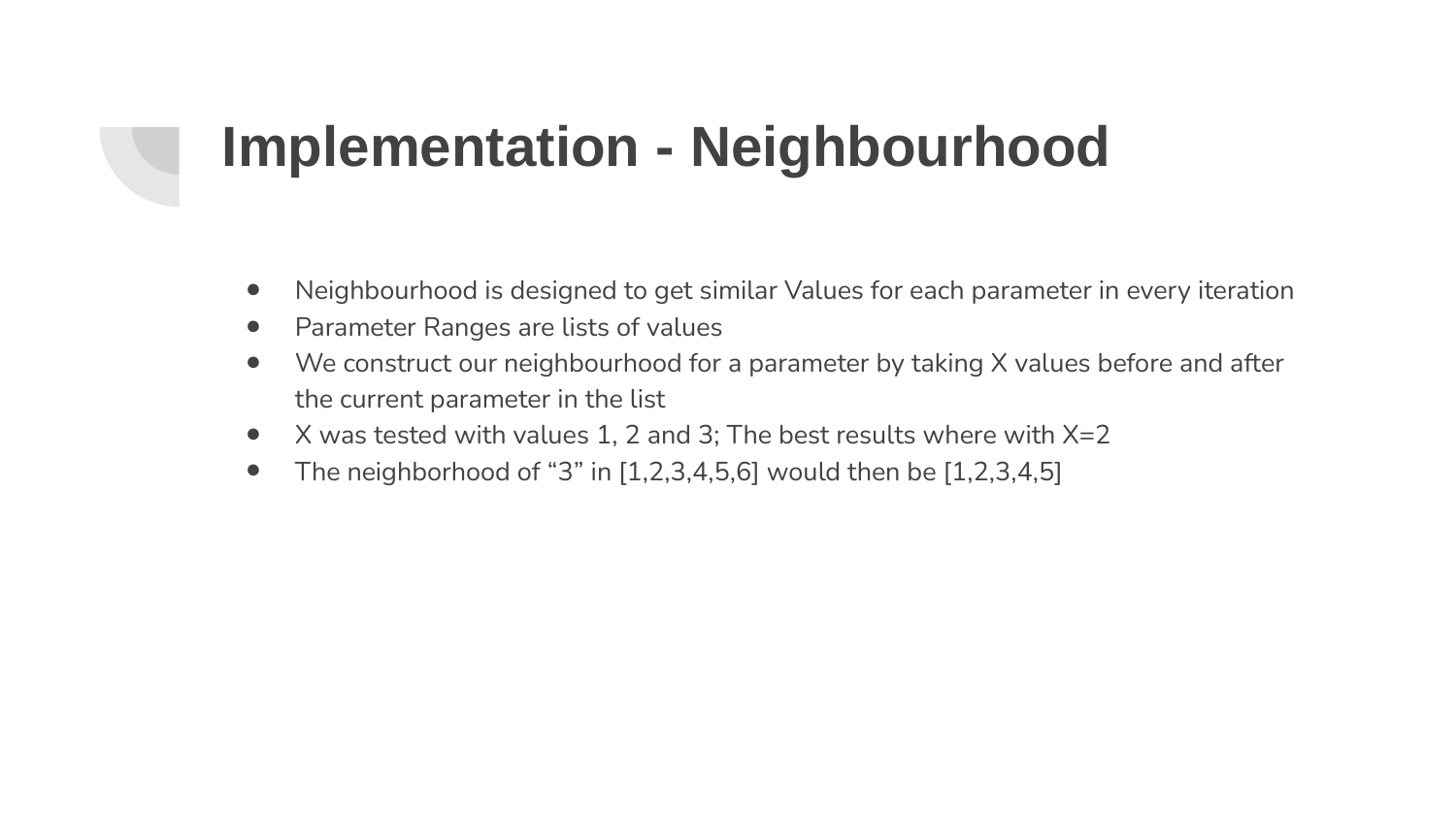

# Implementation - Neighbourhood
Neighbourhood is designed to get similar Values for each parameter in every iteration
Parameter Ranges are lists of values
We construct our neighbourhood for a parameter by taking X values before and after the current parameter in the list
X was tested with values 1, 2 and 3; The best results where with X=2
The neighborhood of “3” in [1,2,3,4,5,6] would then be [1,2,3,4,5]